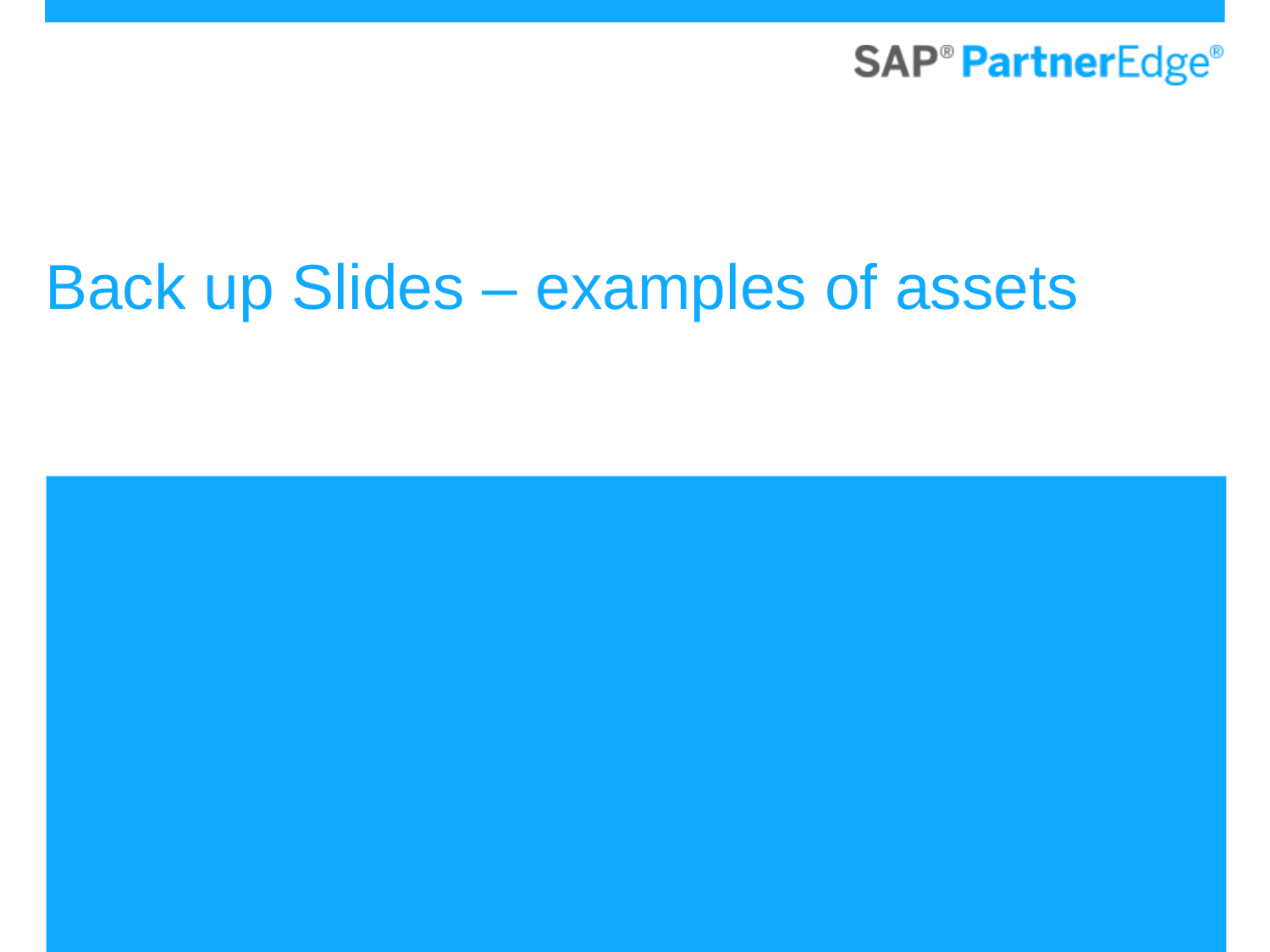

# Back up Slides – examples of assets